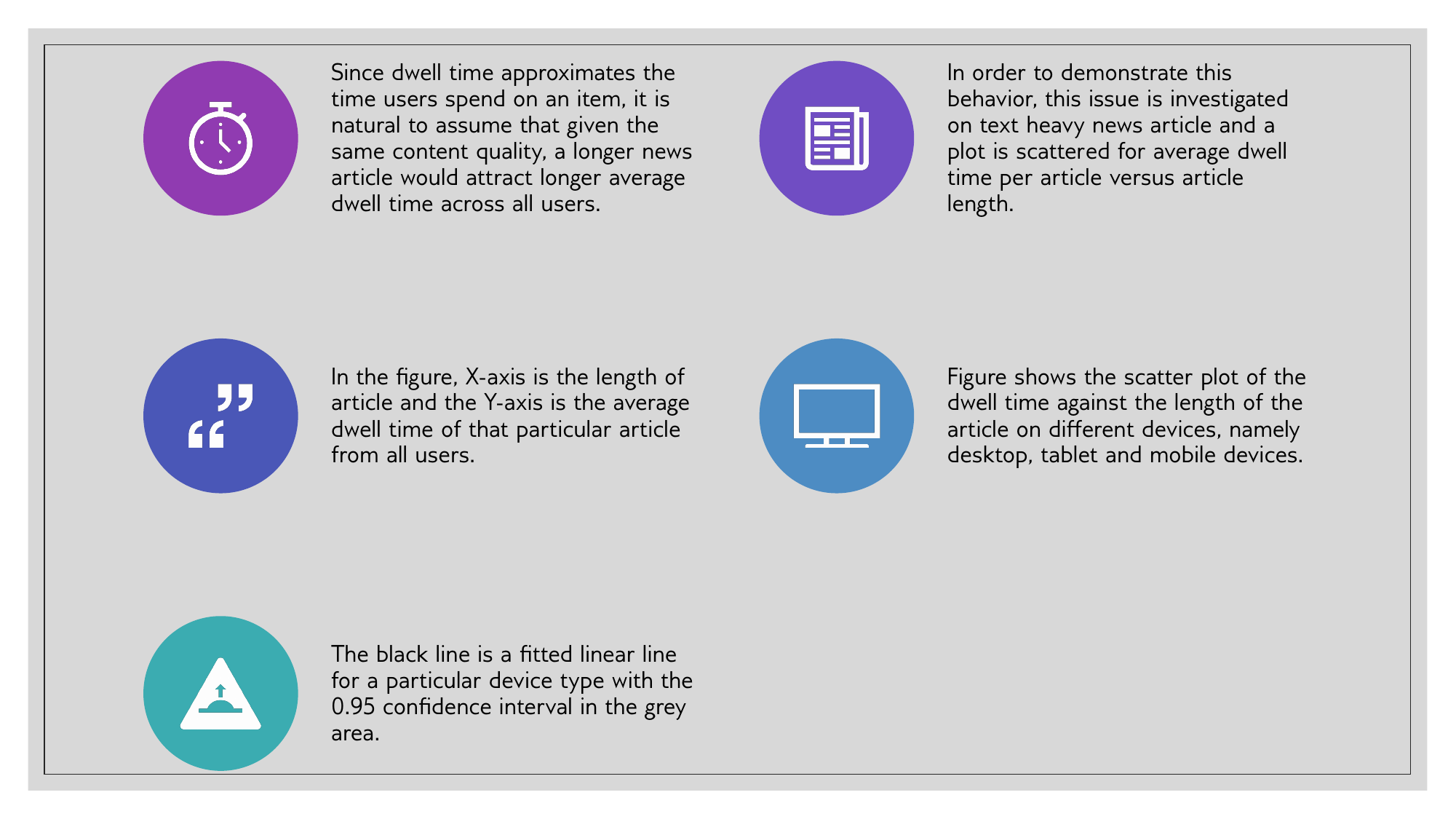

#
Since dwell time approximates the time users spend on an item, it is natural to assume that given the same content quality, a longer news article would attract longer average dwell time across all users.
In order to demonstrate this behavior, this issue is investigated on text heavy news article and a plot is scattered for average dwell time per article versus article length.
In the figure, X-axis is the length of article and the Y-axis is the average dwell time of that particular article from all users.
Figure shows the scatter plot of the dwell time against the length of the article on different devices, namely desktop, tablet and mobile devices.
The black line is a ﬁtted linear line for a particular device type with the 0.95 conﬁdence interval in the grey area.